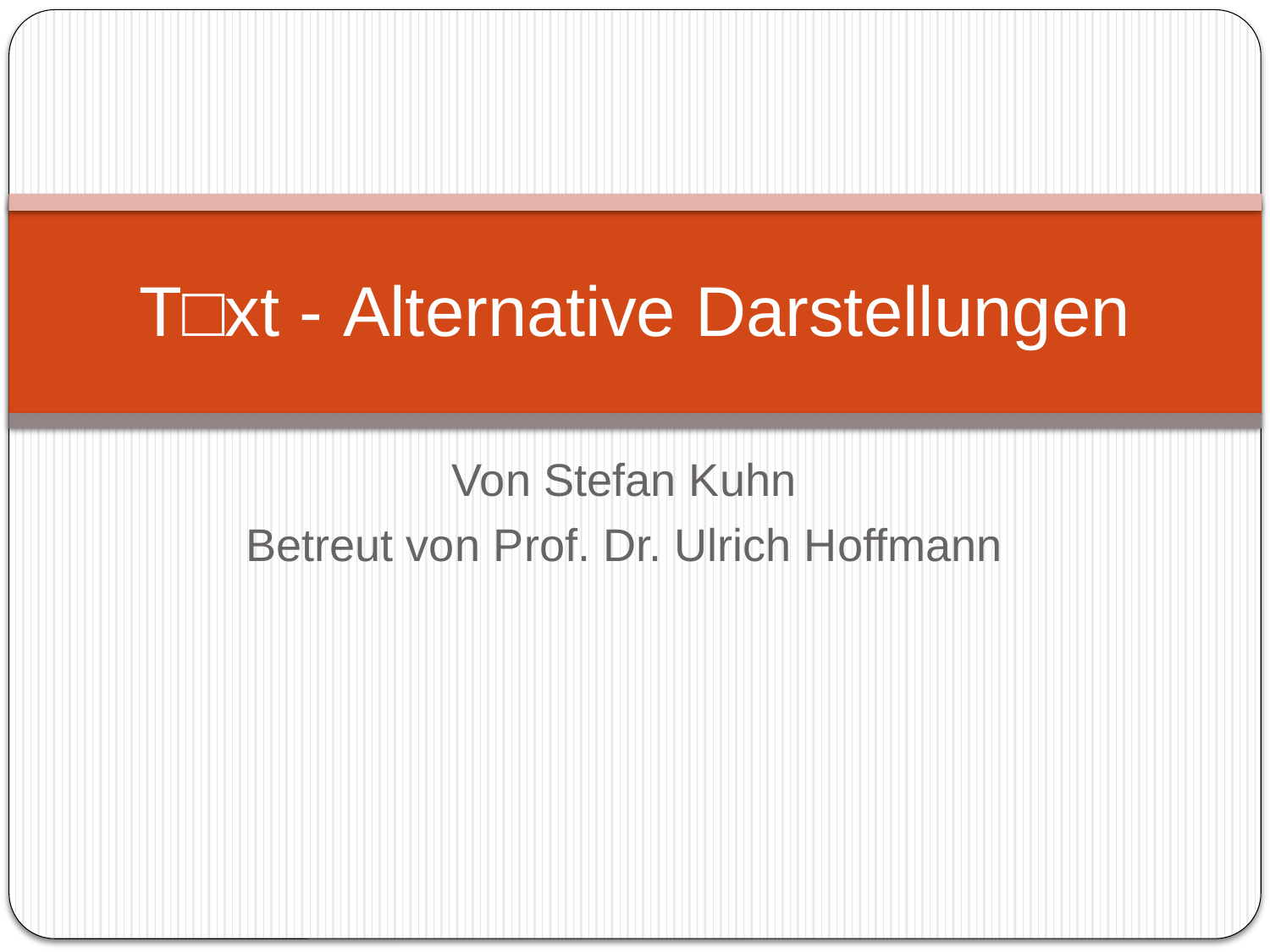

# T□xt - Alternative Darstellungen
Von Stefan Kuhn
Betreut von Prof. Dr. Ulrich Hoffmann